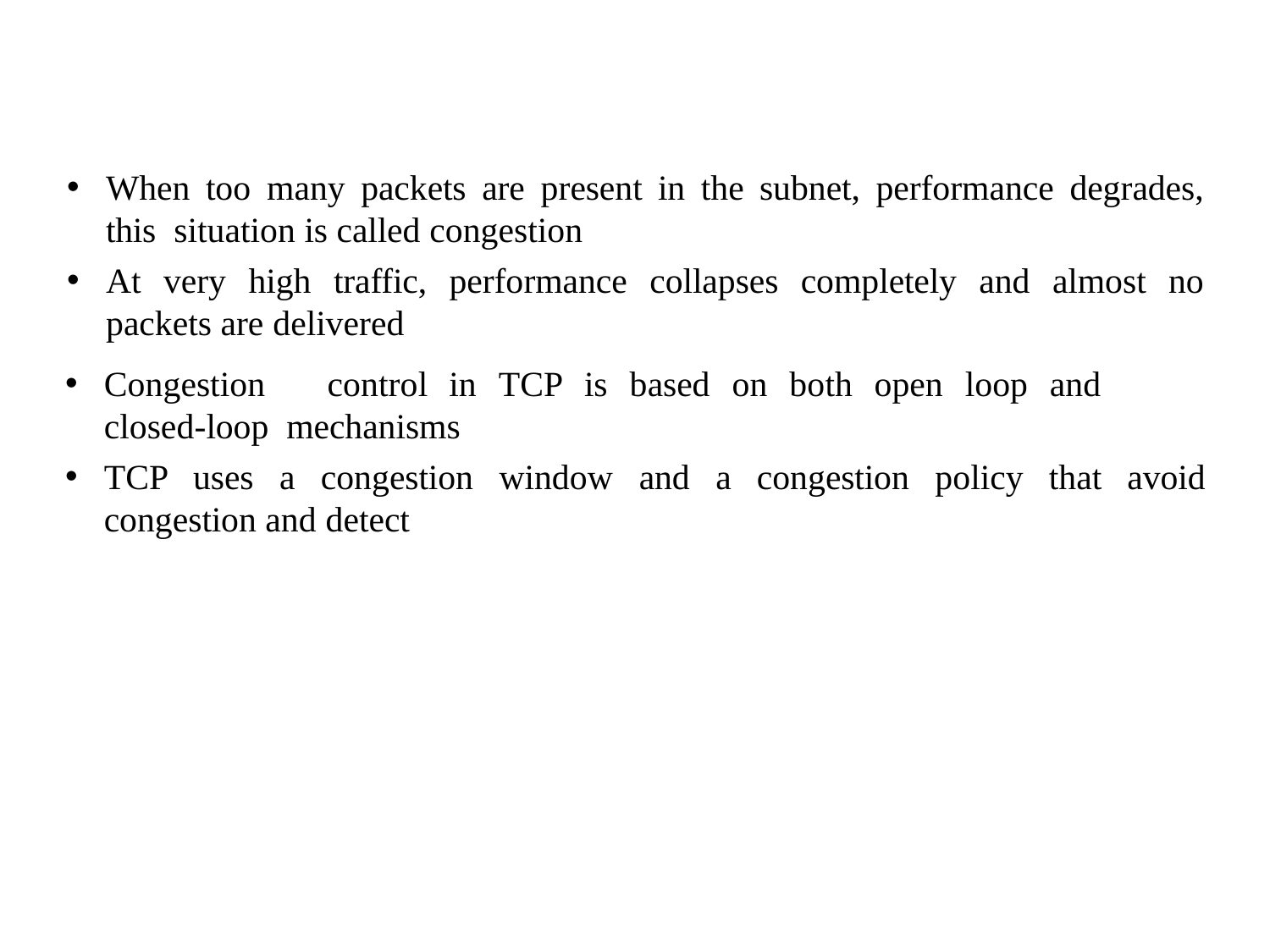

When too many packets are present in the subnet, performance degrades, this  situation is called congestion
At very high traffic, performance collapses completely and almost no packets are delivered
Congestion	control	in	TCP	is	based	on	both	open	loop	and	closed-loop  mechanisms
TCP uses a congestion window and a congestion policy that avoid congestion and detect